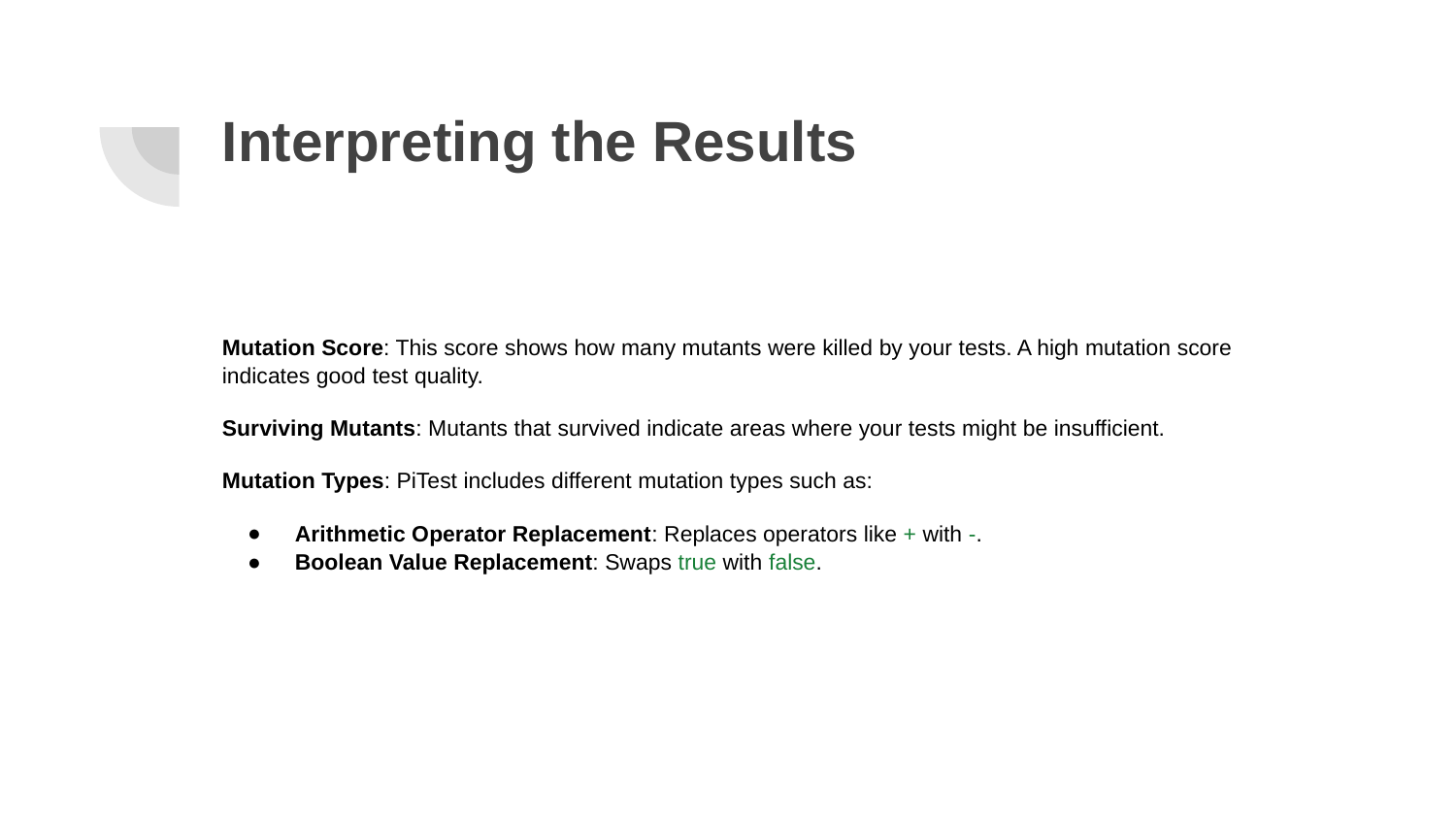

# Interpreting the Results
Mutation Score: This score shows how many mutants were killed by your tests. A high mutation score indicates good test quality.
Surviving Mutants: Mutants that survived indicate areas where your tests might be insufficient.
Mutation Types: PiTest includes different mutation types such as:
Arithmetic Operator Replacement: Replaces operators like + with -.
Boolean Value Replacement: Swaps true with false.